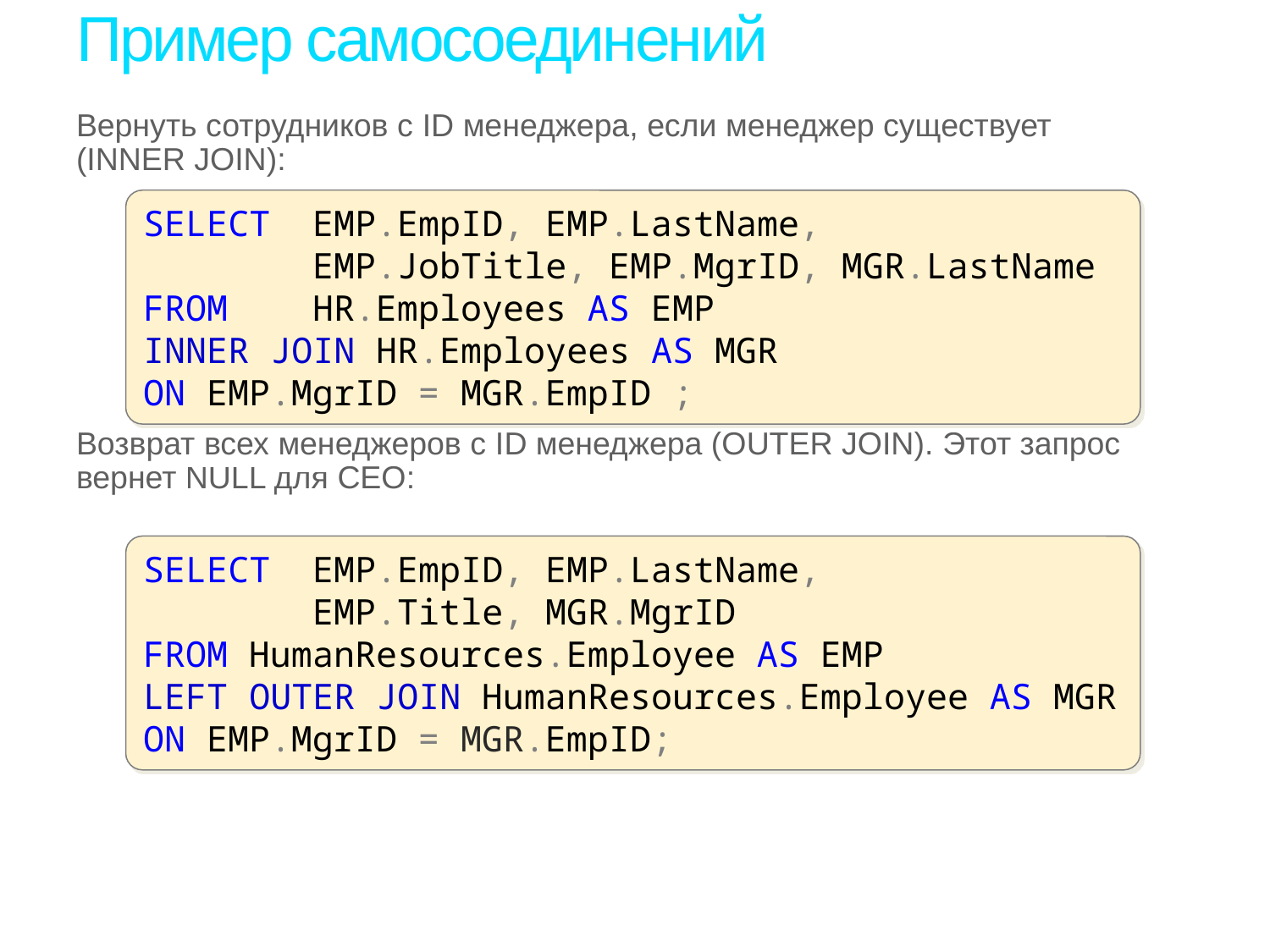

# Пример самосоединений
Вернуть сотрудников с ID менеджера, если менеджер существует (INNER JOIN):

Возврат всех менеджеров с ID менеджера (OUTER JOIN). Этот запрос вернет NULL для CEO:
SELECT  EMP.EmpID, EMP.LastName,
        EMP.JobTitle, EMP.MgrID, MGR.LastName
FROM    HR.Employees AS EMP
INNER JOIN HR.Employees AS MGR
ON EMP.MgrID = MGR.EmpID ;
SELECT  EMP.EmpID, EMP.LastName,
	  EMP.Title, MGR.MgrID
FROM HumanResources.Employee AS EMP
LEFT OUTER JOIN HumanResources.Employee AS MGR
ON EMP.MgrID = MGR.EmpID;